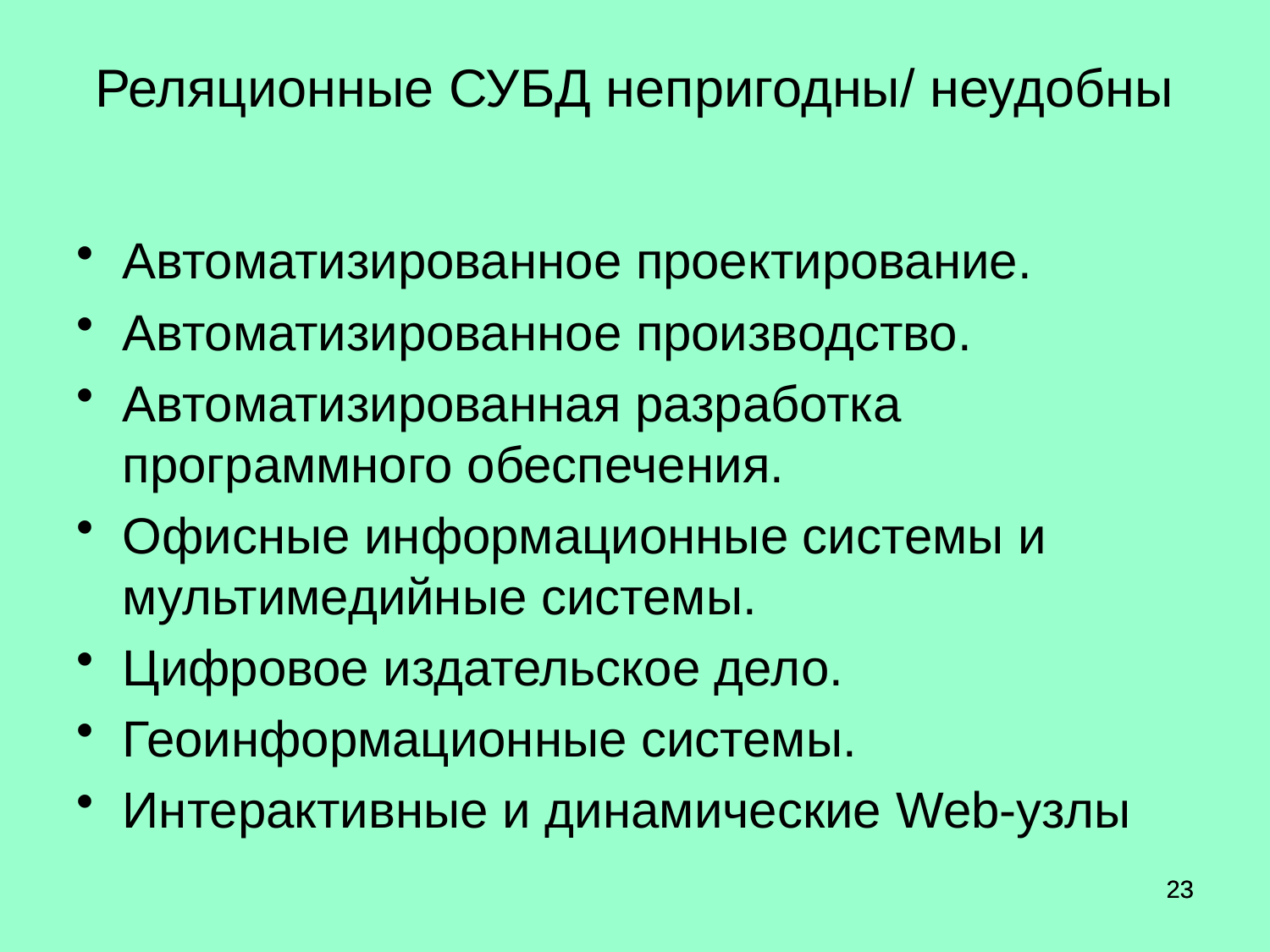

# Реляционные СУБД непригодны/ неудобны
Автоматизированное проектирование.
Автоматизированное производство.
Автоматизированная разработка программного обеспечения.
Офисные информационные системы и мультимедийные системы.
Цифровое издательское дело.
Геоинформационные системы.
Интерактивные и динамические Web-узлы
23
23